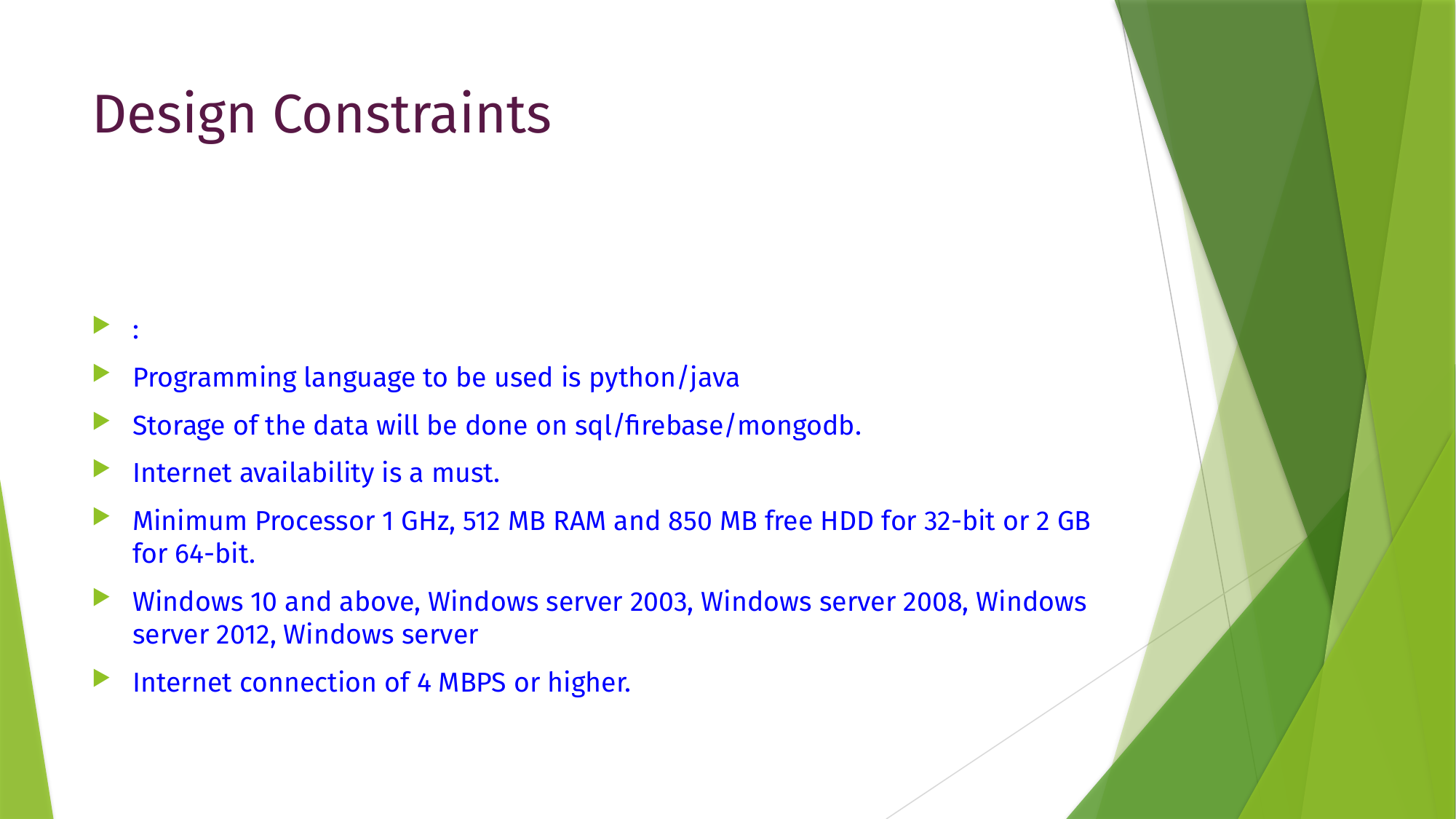

# Design Constraints

:
Programming language to be used is python/java
Storage of the data will be done on sql/firebase/mongodb.
Internet availability is a must.
Minimum Processor 1 GHz, 512 MB RAM and 850 MB free HDD for 32-bit or 2 GB for 64-bit.
Windows 10 and above, Windows server 2003, Windows server 2008, Windows server 2012, Windows server
Internet connection of 4 MBPS or higher.